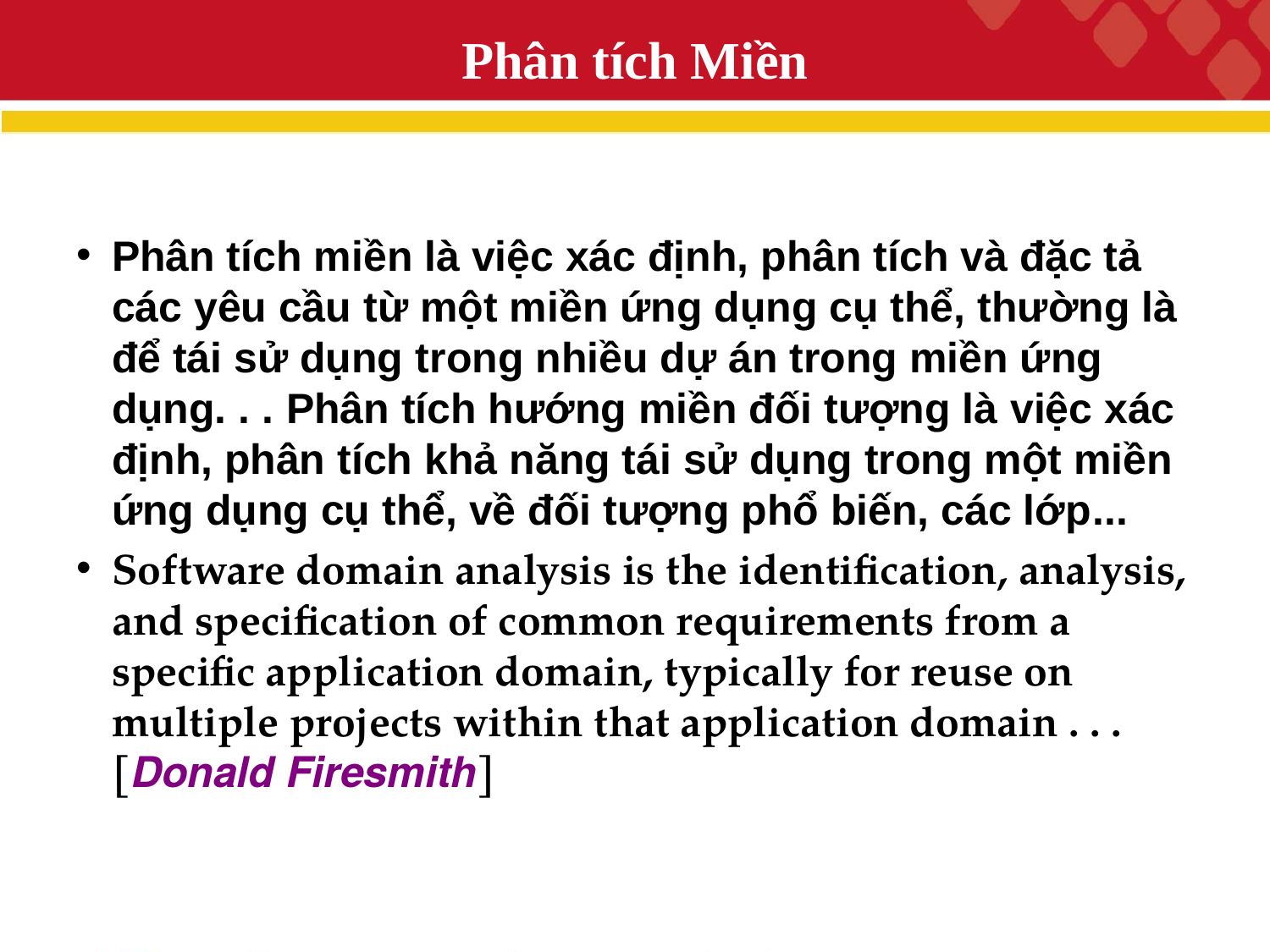

# Phân tích Miền
Phân tích miền là việc xác định, phân tích và đặc tả các yêu cầu từ một miền ứng dụng cụ thể, thường là để tái sử dụng trong nhiều dự án trong miền ứng dụng. . . Phân tích hướng miền đối tượng là việc xác định, phân tích khả năng tái sử dụng trong một miền ứng dụng cụ thể, về đối tượng phổ biến, các lớp...
Software domain analysis is the identification, analysis, and specification of common requirements from a specific application domain, typically for reuse on multiple projects within that application domain . . . [Donald Firesmith]